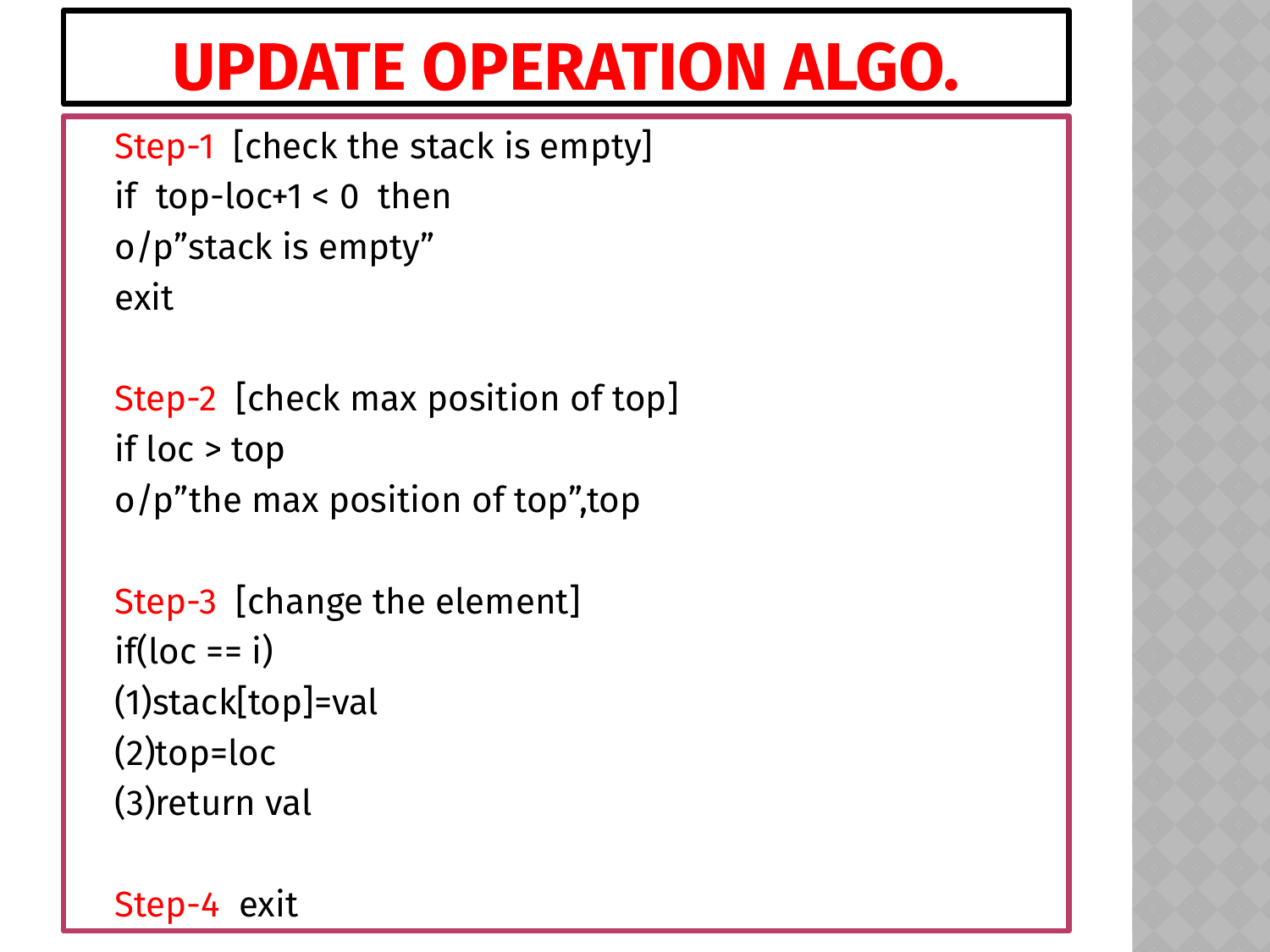

# Update operation Algo.
Step-1  [check the stack is empty]
	if  top-loc+1 < 0  then
		o/p”stack is empty”
	exit

Step-2  [check max position of top]
	if loc > top
		o/p”the max position of top”,top

Step-3  [change the element]
	if(loc == i)
		(1)stack[top]=val
		(2)top=loc
		(3)return val

Step-4  exit